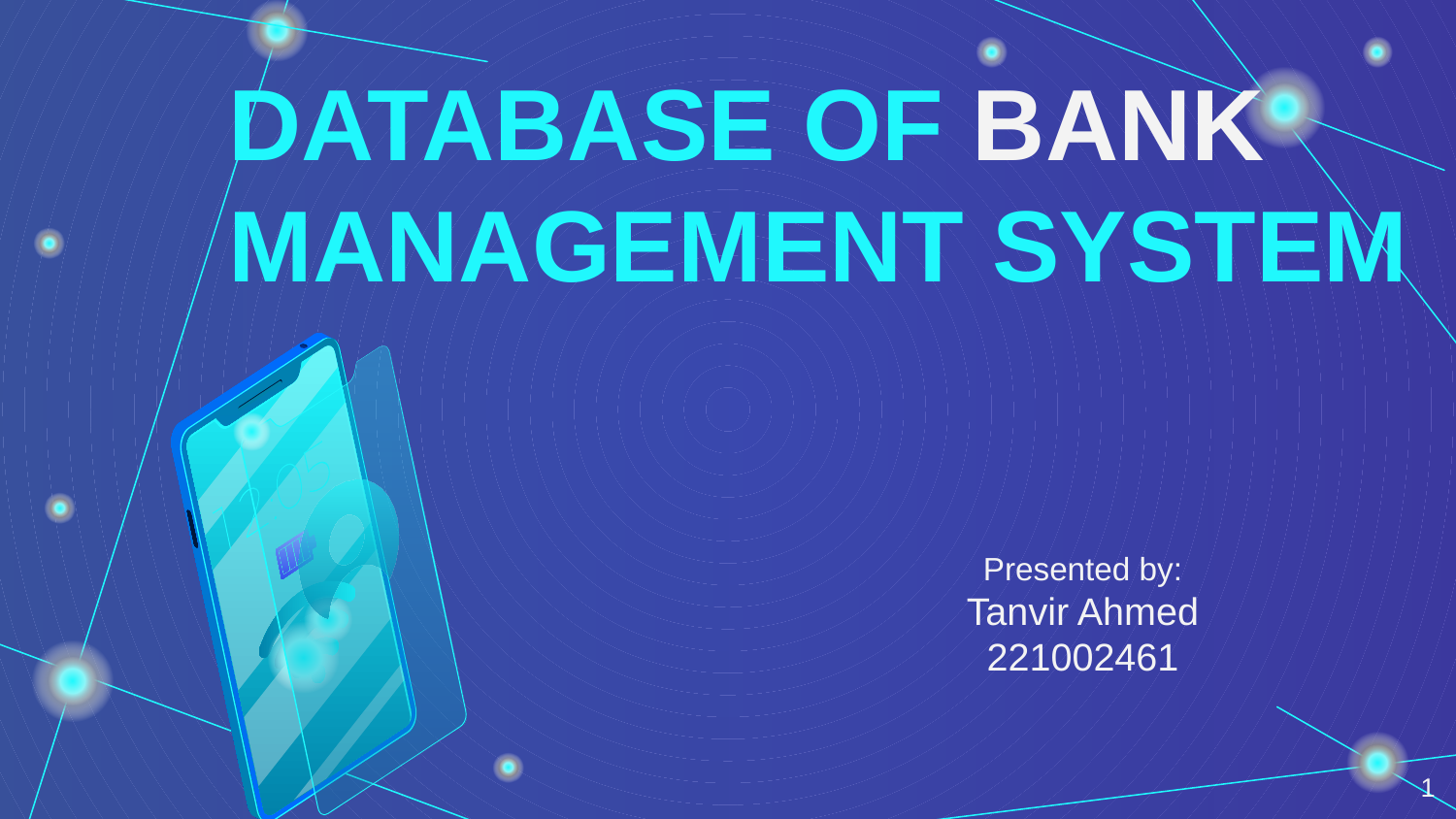

# DATABASE OF BANK MANAGEMENT SYSTEM

Presented by:
Tanvir Ahmed
221002461
1